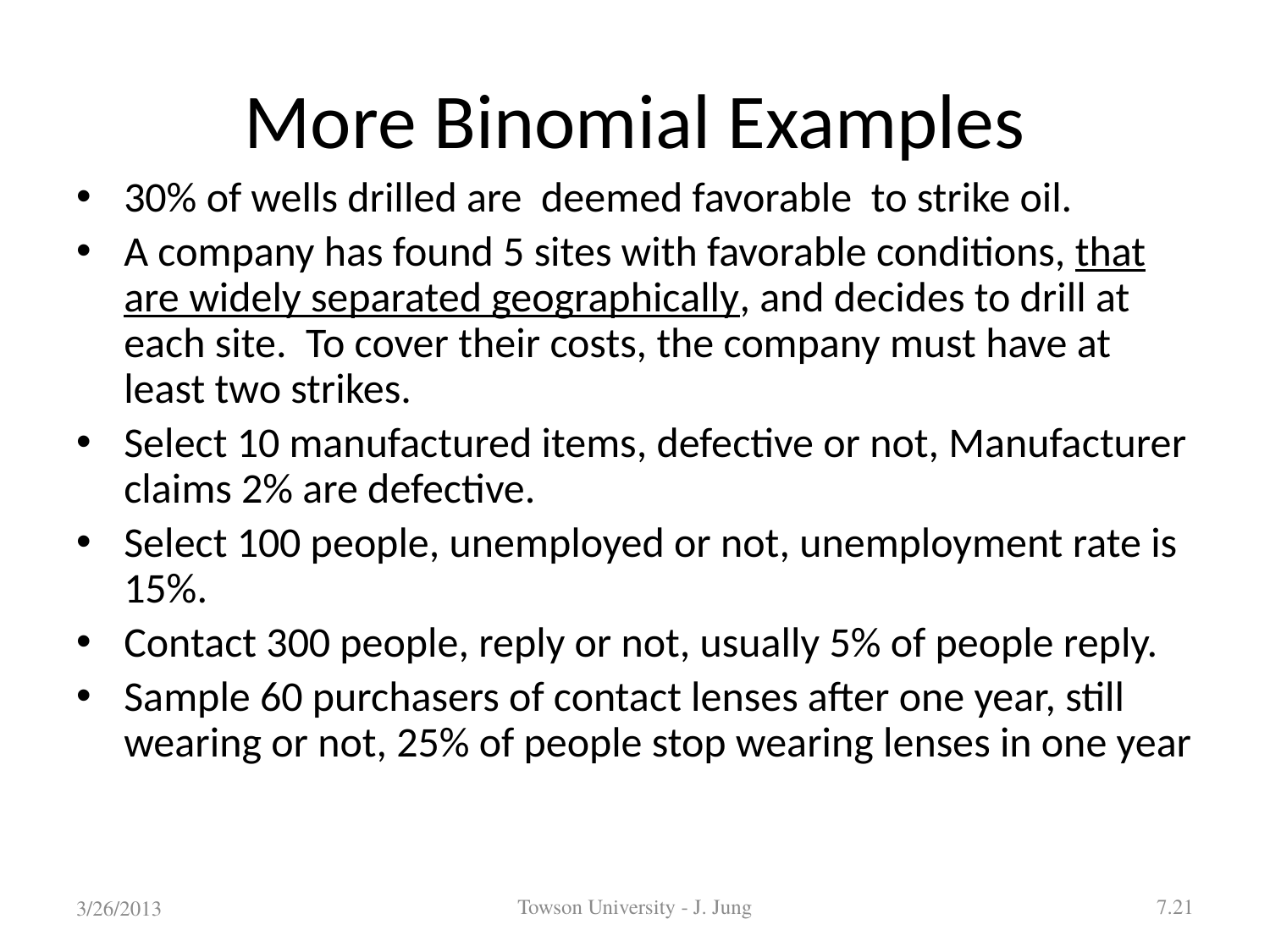

# More Binomial Examples
30% of wells drilled are  deemed favorable  to strike oil.
A company has found 5 sites with favorable conditions, that are widely separated geographically, and decides to drill at each site.  To cover their costs, the company must have at least two strikes.
Select 10 manufactured items, defective or not, Manufacturer claims 2% are defective.
Select 100 people, unemployed or not, unemployment rate is 15%.
Contact 300 people, reply or not, usually 5% of people reply.
Sample 60 purchasers of contact lenses after one year, still wearing or not, 25% of people stop wearing lenses in one year
3/26/2013
Towson University - J. Jung
7.21